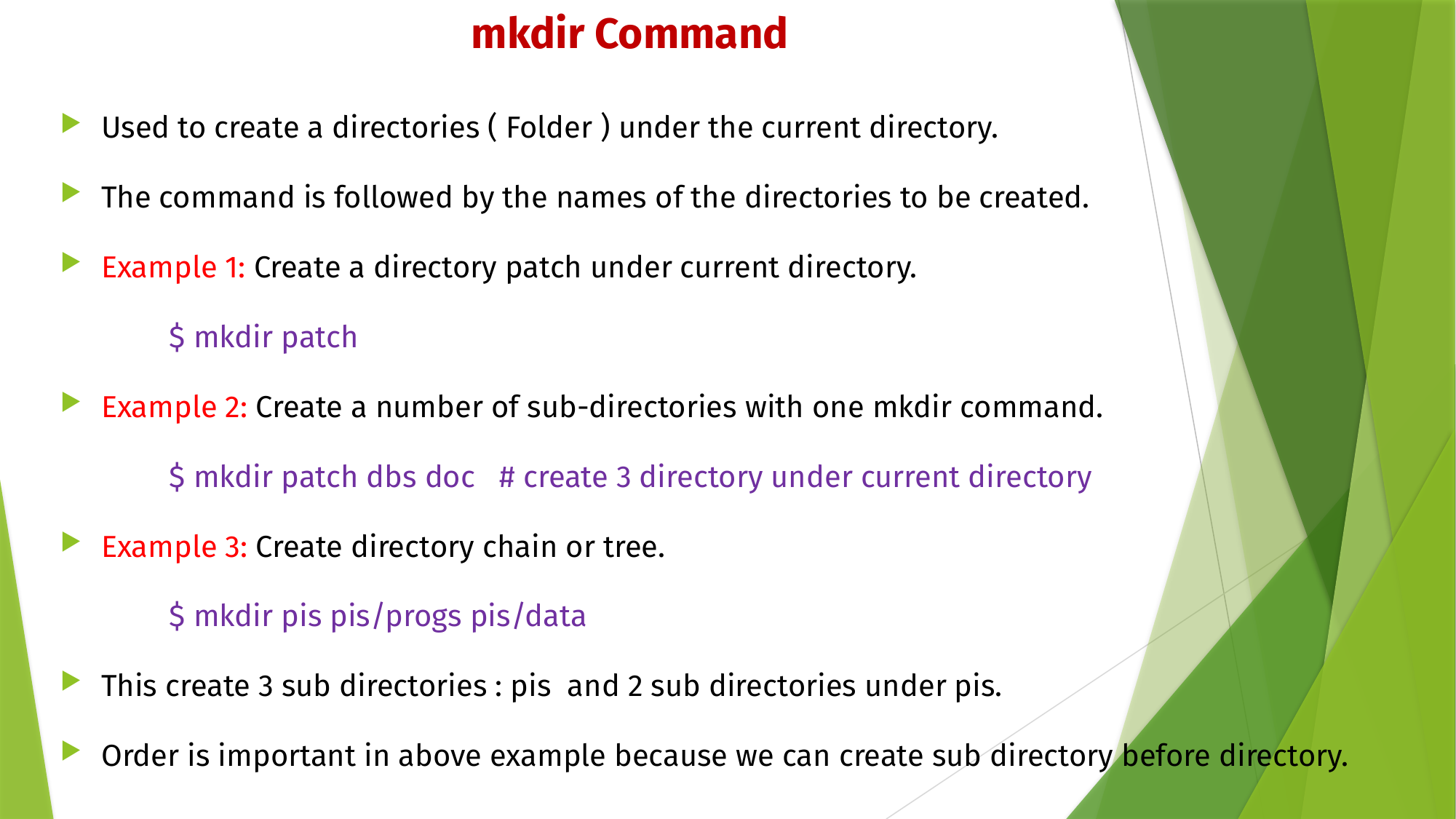

# mkdir Command
Used to create a directories ( Folder ) under the current directory.
The command is followed by the names of the directories to be created.
Example 1: Create a directory patch under current directory.
	$ mkdir patch
Example 2: Create a number of sub-directories with one mkdir command.
	$ mkdir patch dbs doc   # create 3 directory under current directory
Example 3: Create directory chain or tree.
	$ mkdir pis pis/progs pis/data
This create 3 sub directories : pis  and 2 sub directories under pis.
Order is important in above example because we can create sub directory before directory.